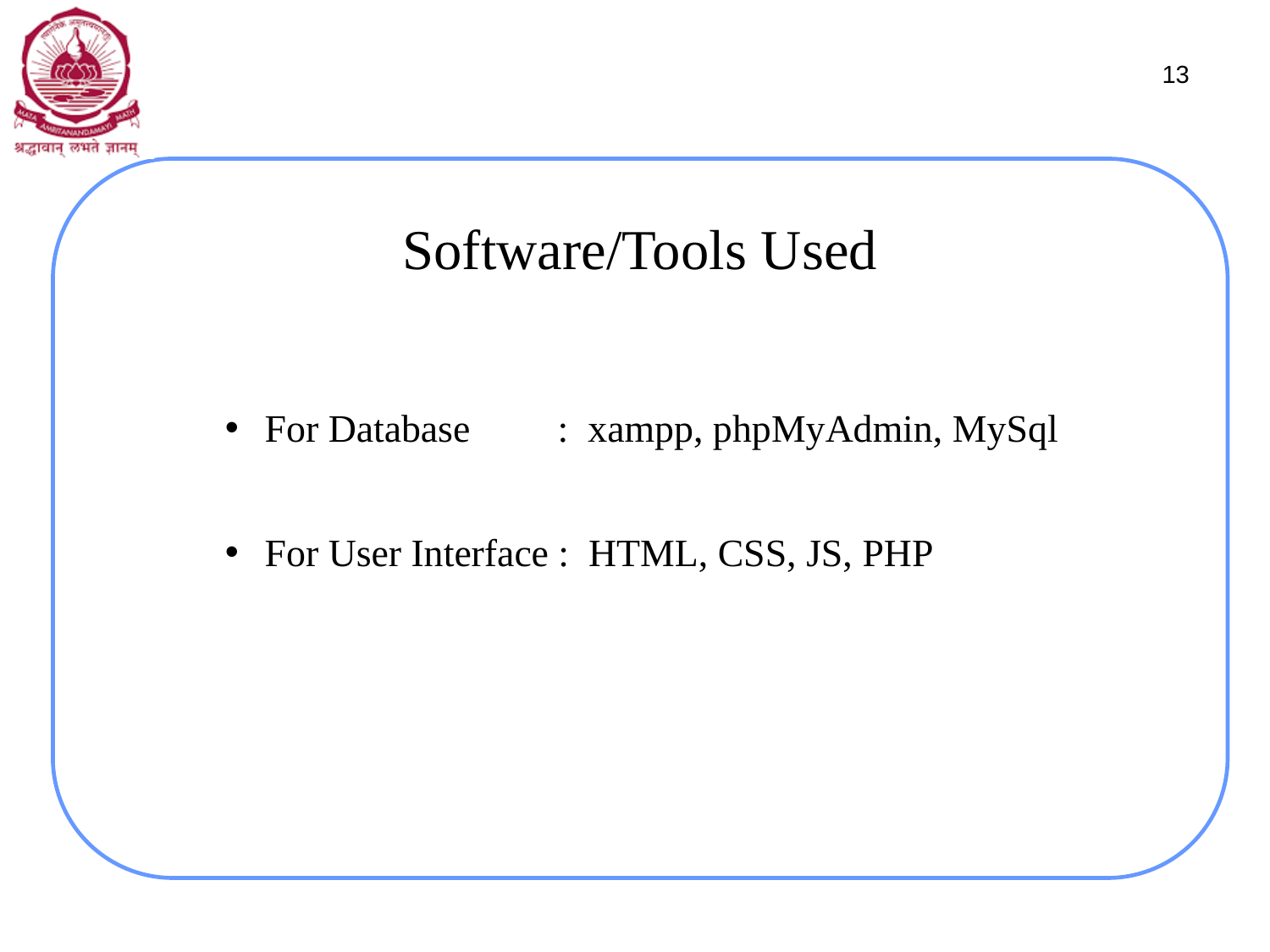

13
# Software/Tools Used
For Database         :  xampp, phpMyAdmin, MySql

For User Interface :  HTML, CSS, JS, PHP